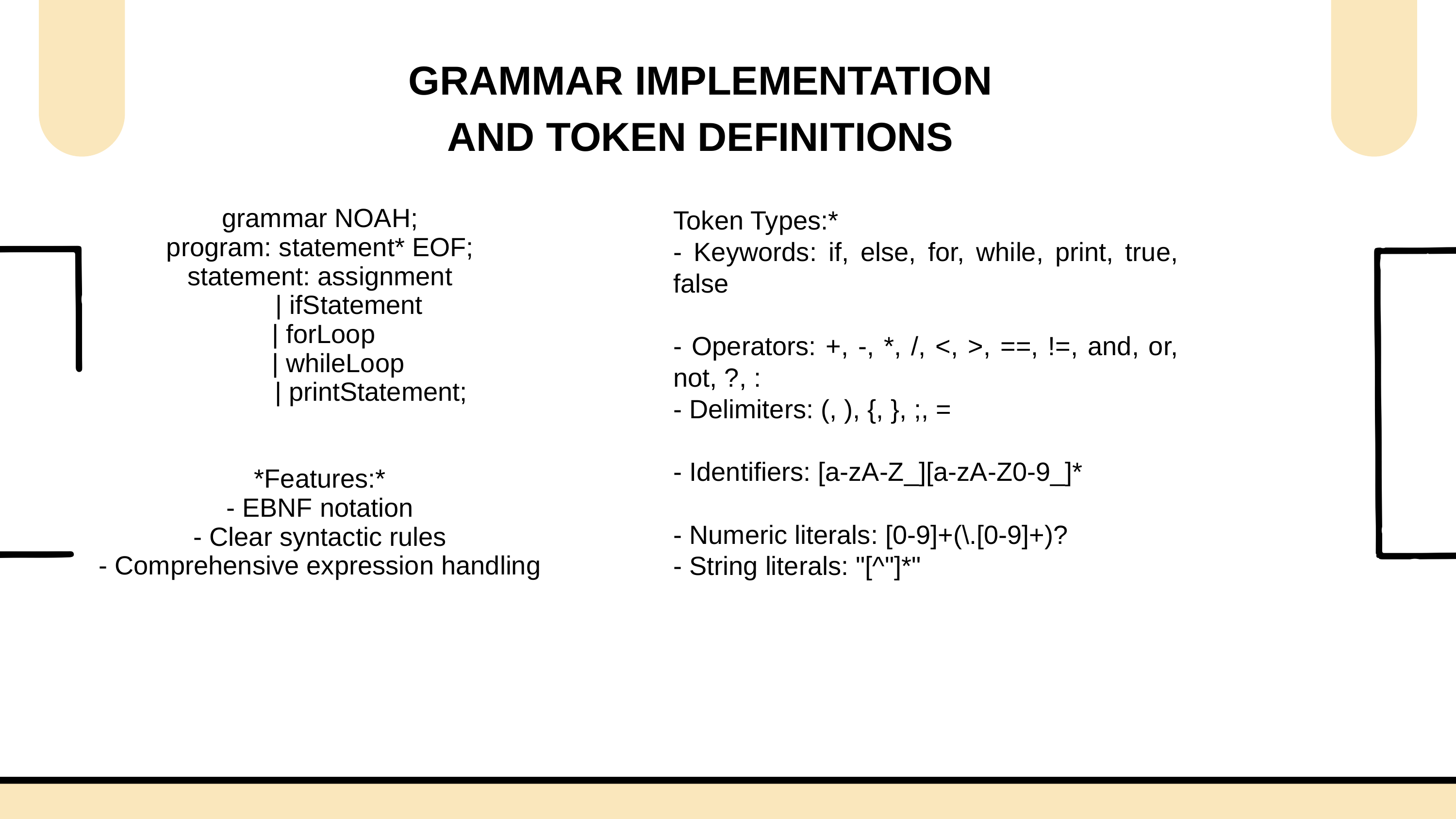

GRAMMAR IMPLEMENTATION AND TOKEN DEFINITIONS
grammar NOAH;
program: statement* EOF;
statement: assignment
        | ifStatement
 | forLoop
     | whileLoop
              | printStatement;

*Features:*
- EBNF notation
- Clear syntactic rules
- Comprehensive expression handling
Token Types:*
- Keywords: if, else, for, while, print, true, false

- Operators: +, -, *, /, <, >, ==, !=, and, or, not, ?, :
- Delimiters: (, ), {, }, ;, =

- Identifiers: [a-zA-Z_][a-zA-Z0-9_]*

- Numeric literals: [0-9]+(\.[0-9]+)?
- String literals: "[^"]*"